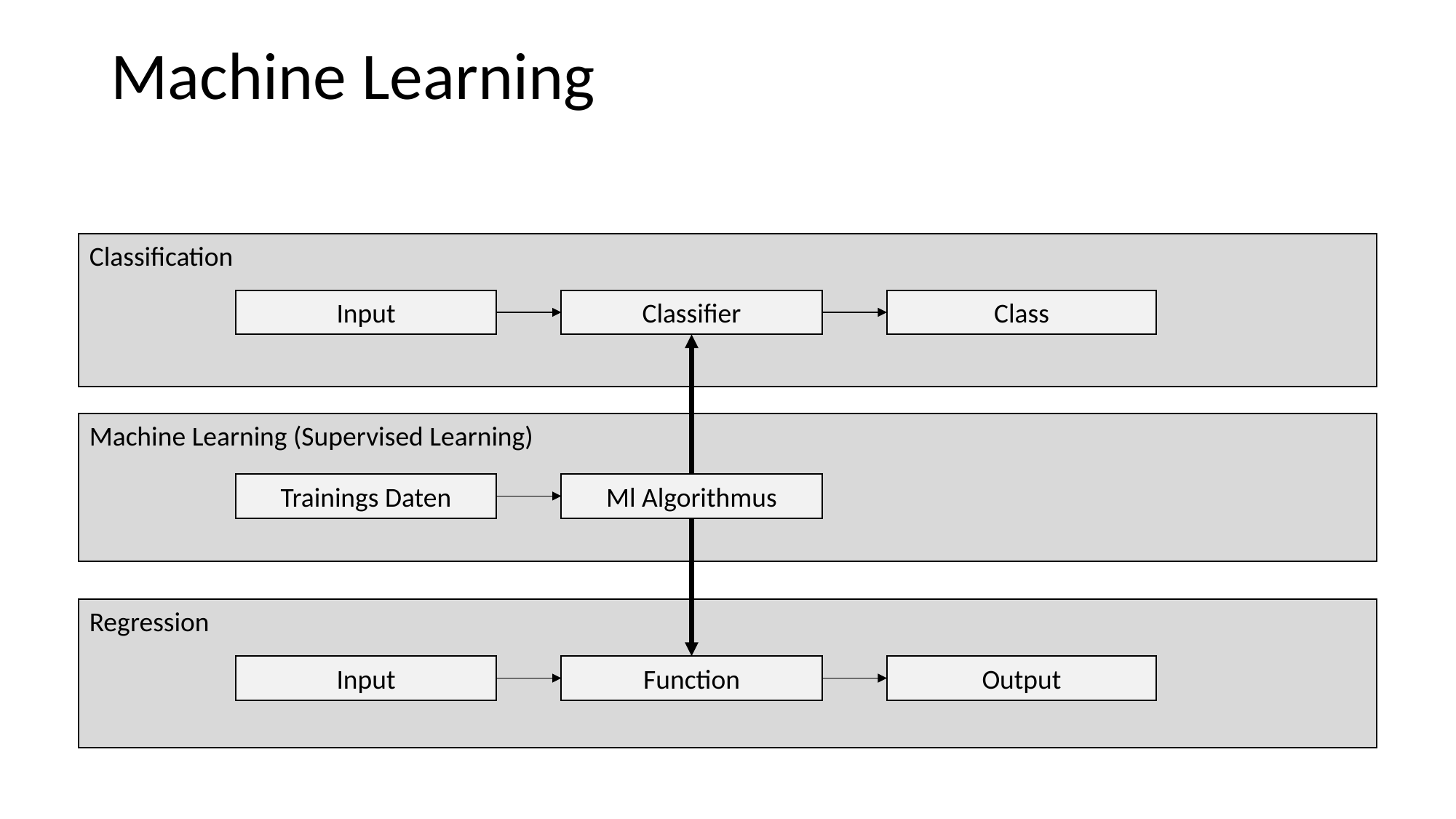

# Machine Learning
Classification

Classifier
Class
Input
Machine Learning (Supervised Learning)

Ml Algorithmus
Trainings Daten
Regression

Function
Output
Input